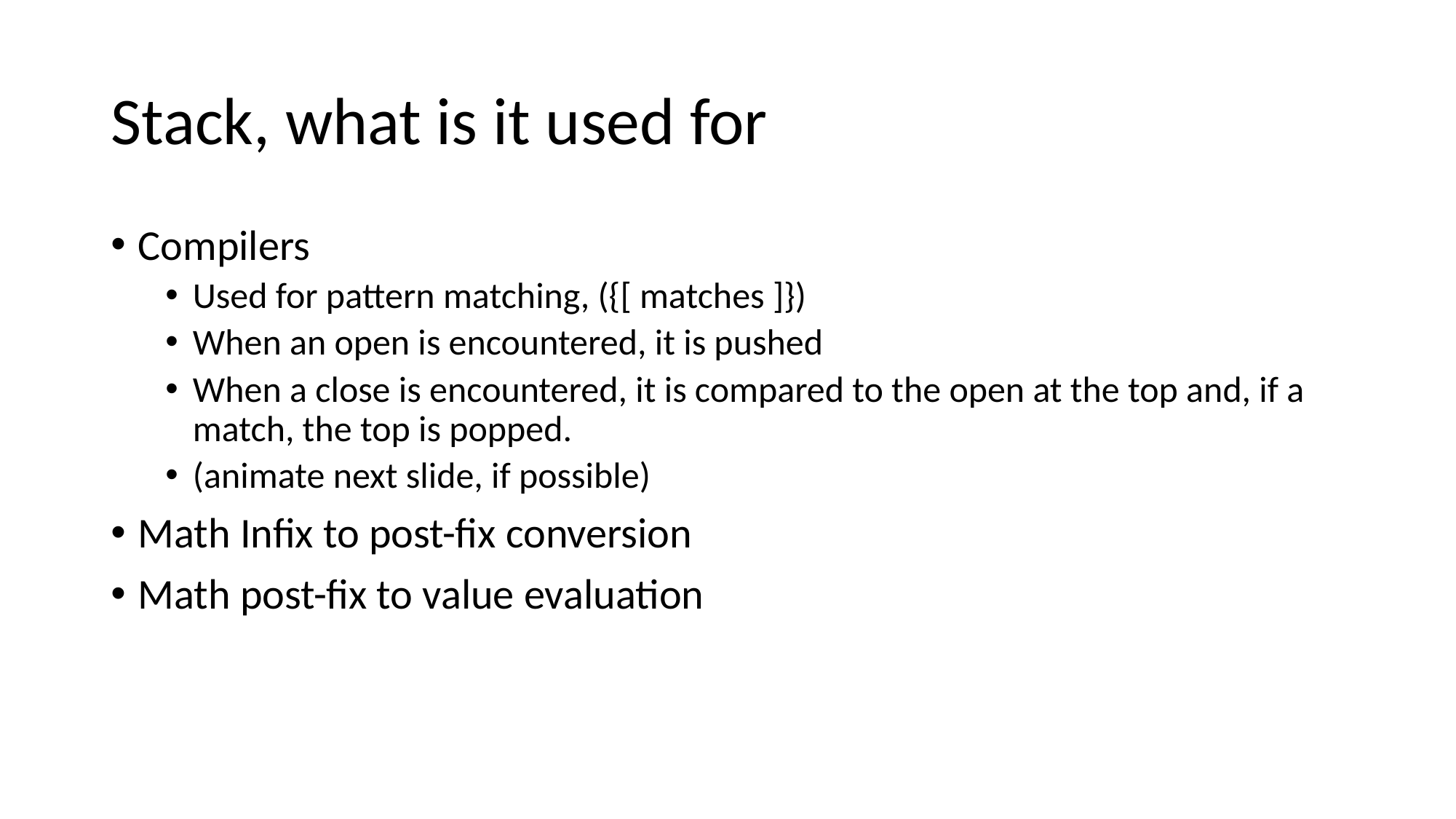

# Stack, what is it used for
Compilers
Used for pattern matching, ({[ matches ]})
When an open is encountered, it is pushed
When a close is encountered, it is compared to the open at the top and, if a match, the top is popped.
(animate next slide, if possible)
Math Infix to post-fix conversion
Math post-fix to value evaluation